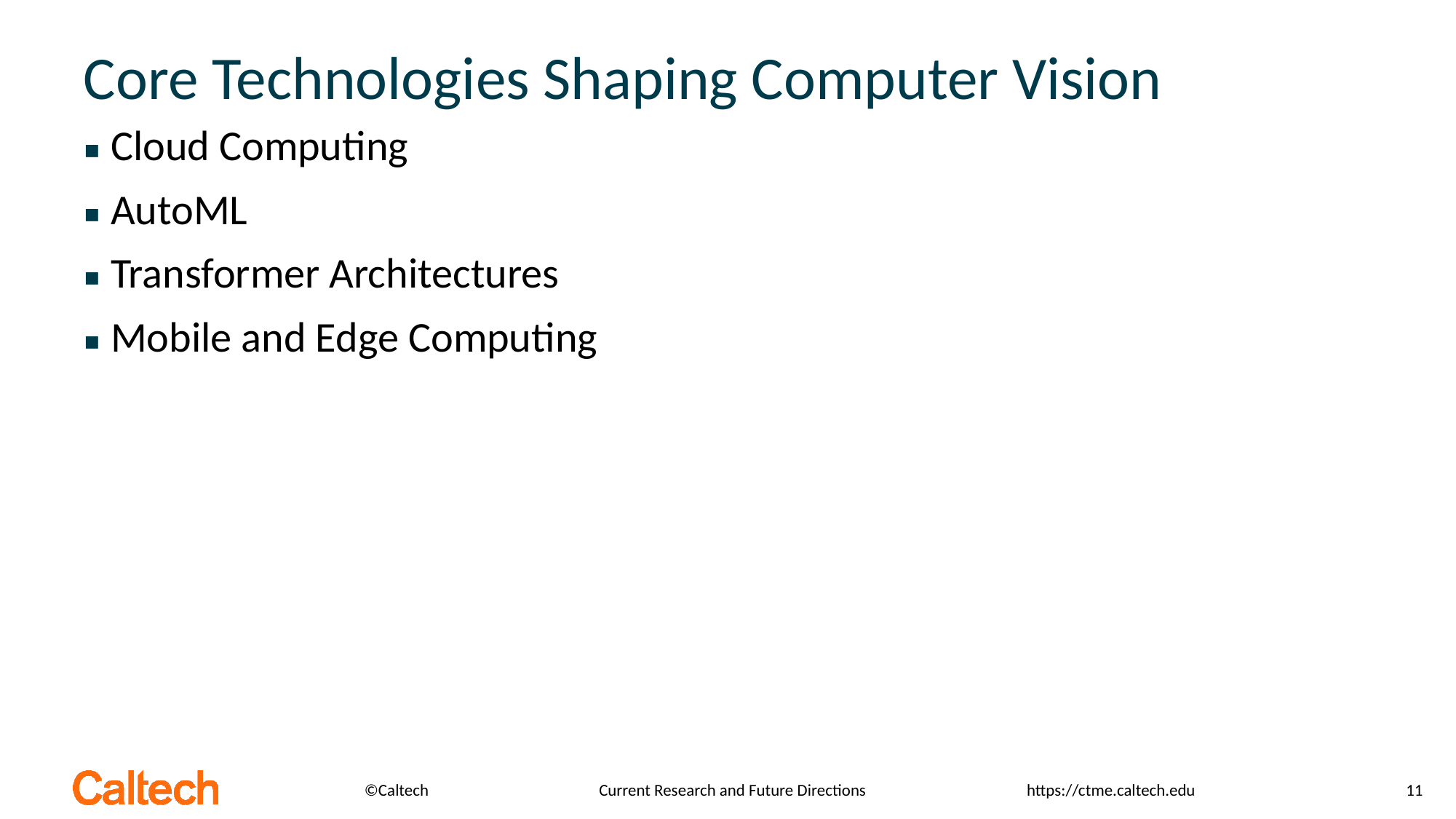

Core Technologies Shaping Computer Vision
Cloud Computing
AutoML
Transformer Architectures
Mobile and Edge Computing
Current Research and Future Directions
11